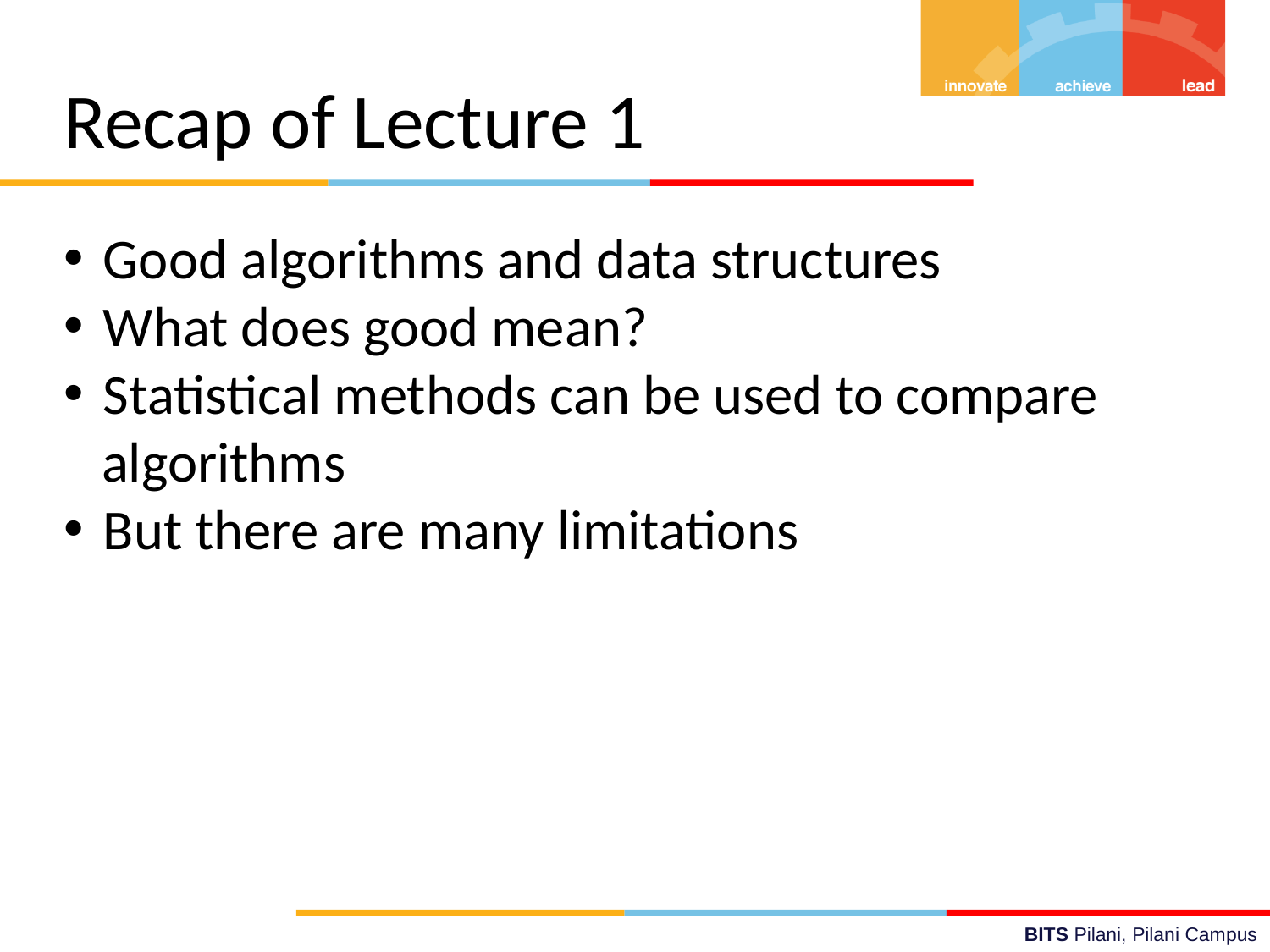

Recap of Lecture 1
Good algorithms and data structures
What does good mean?
Statistical methods can be used to compare
   algorithms
But there are many limitations